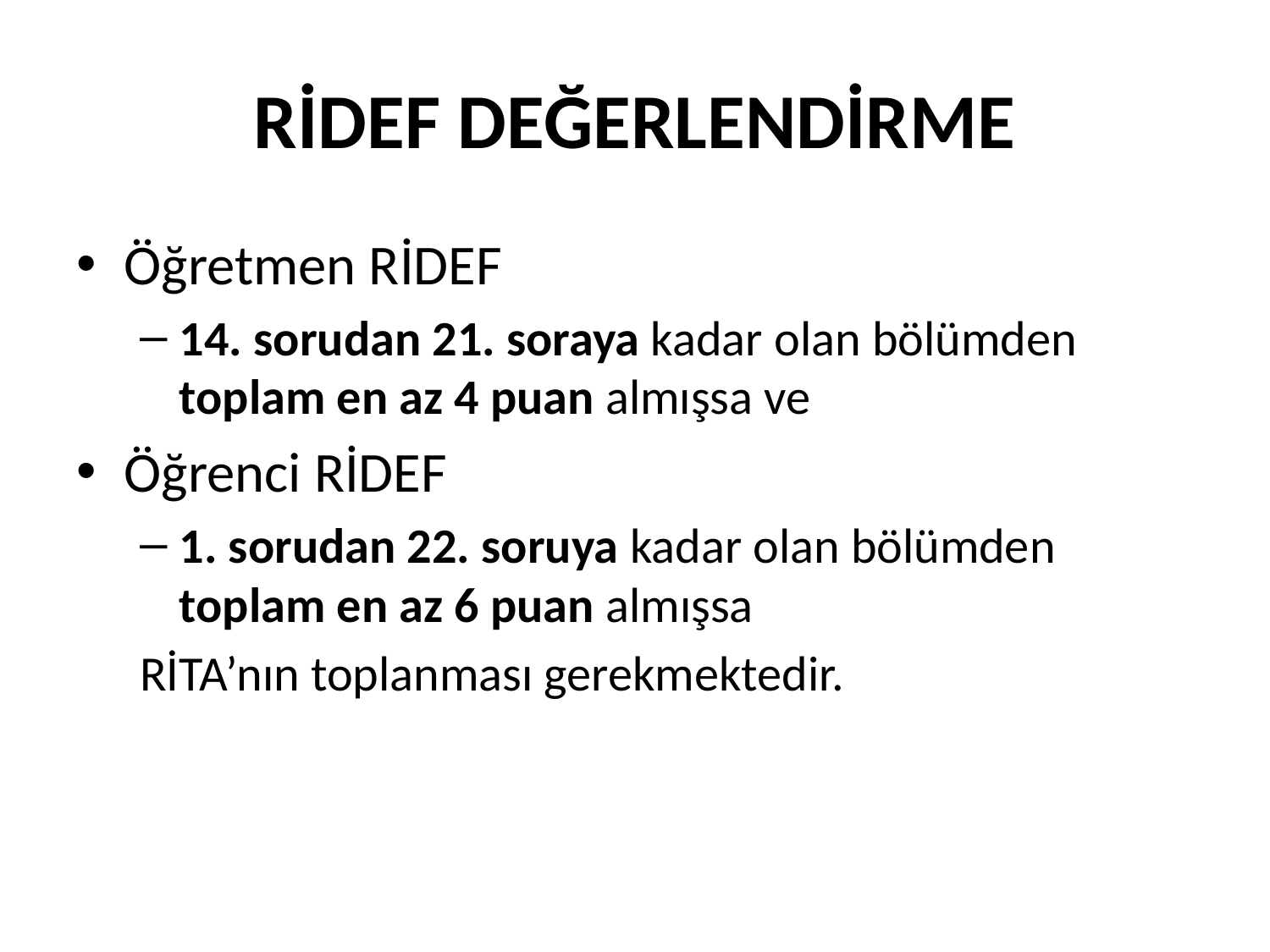

# RİDEF DEĞERLENDİRME
Öğretmen RİDEF
14. sorudan 21. soraya kadar olan bölümden toplam en az 4 puan almışsa ve
Öğrenci RİDEF
1. sorudan 22. soruya kadar olan bölümden toplam en az 6 puan almışsa
RİTA’nın toplanması gerekmektedir.